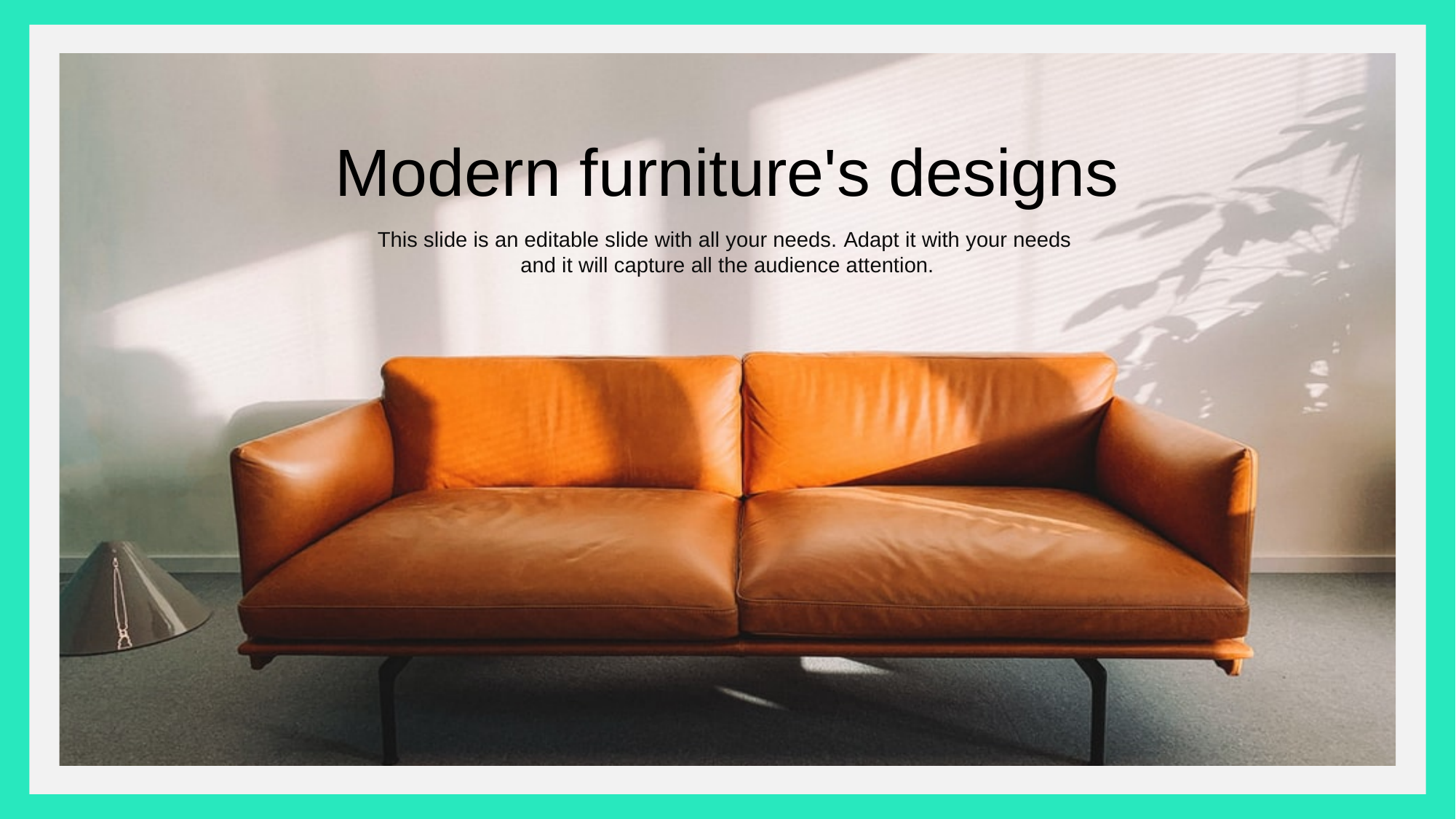

Modern furniture's designs
This slide is an editable slide with all your needs. Adapt it with your needs
and it will capture all the audience attention.